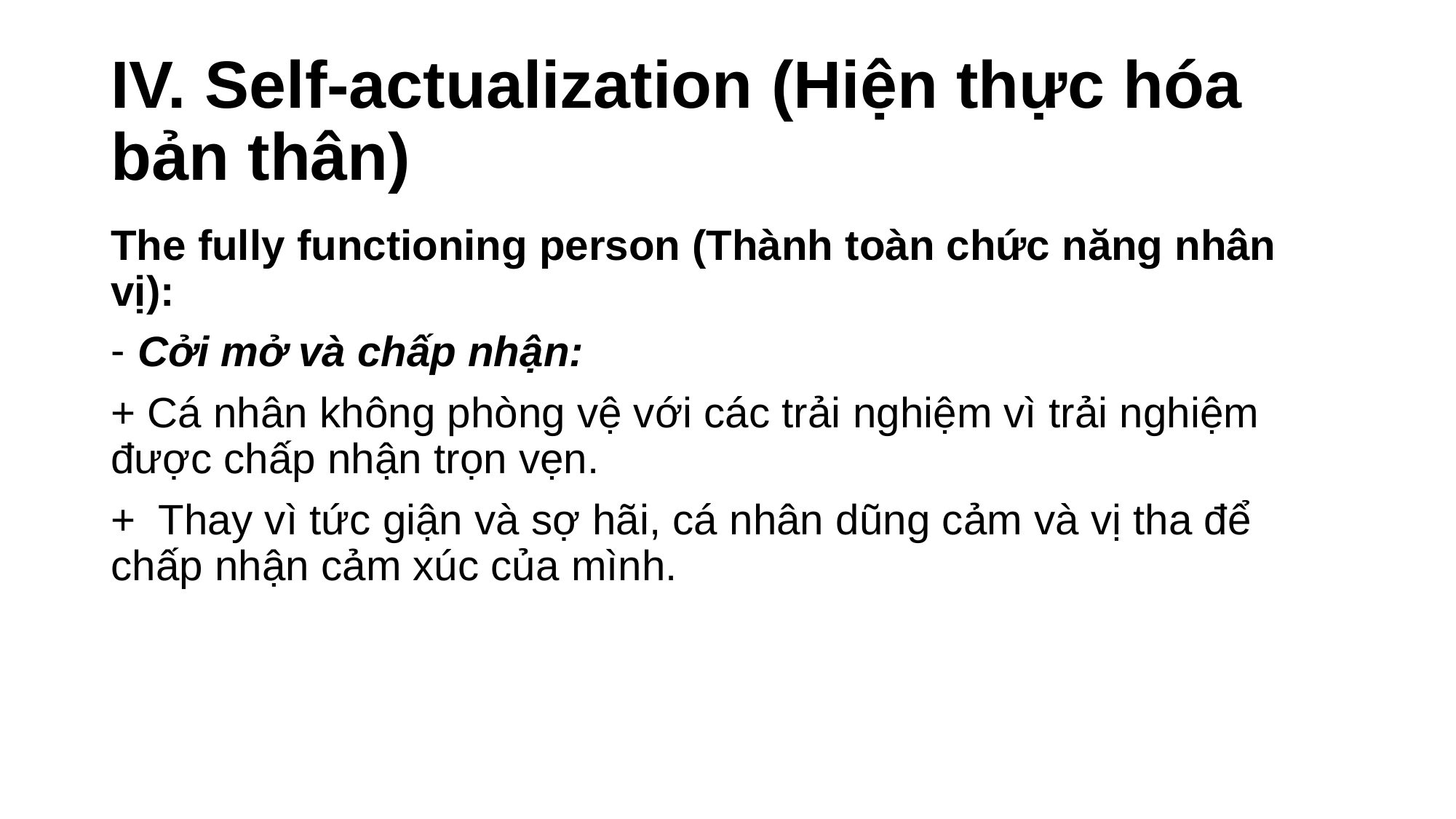

# IV. Self-actualization (Hiện thực hóa bản thân)
The fully functioning person (Thành toàn chức năng nhân vị):
Cởi mở và chấp nhận:
+ Cá nhân không phòng vệ với các trải nghiệm vì trải nghiệm được chấp nhận trọn vẹn.
+  Thay vì tức giận và sợ hãi, cá nhân dũng cảm và vị tha để chấp nhận cảm xúc của mình.